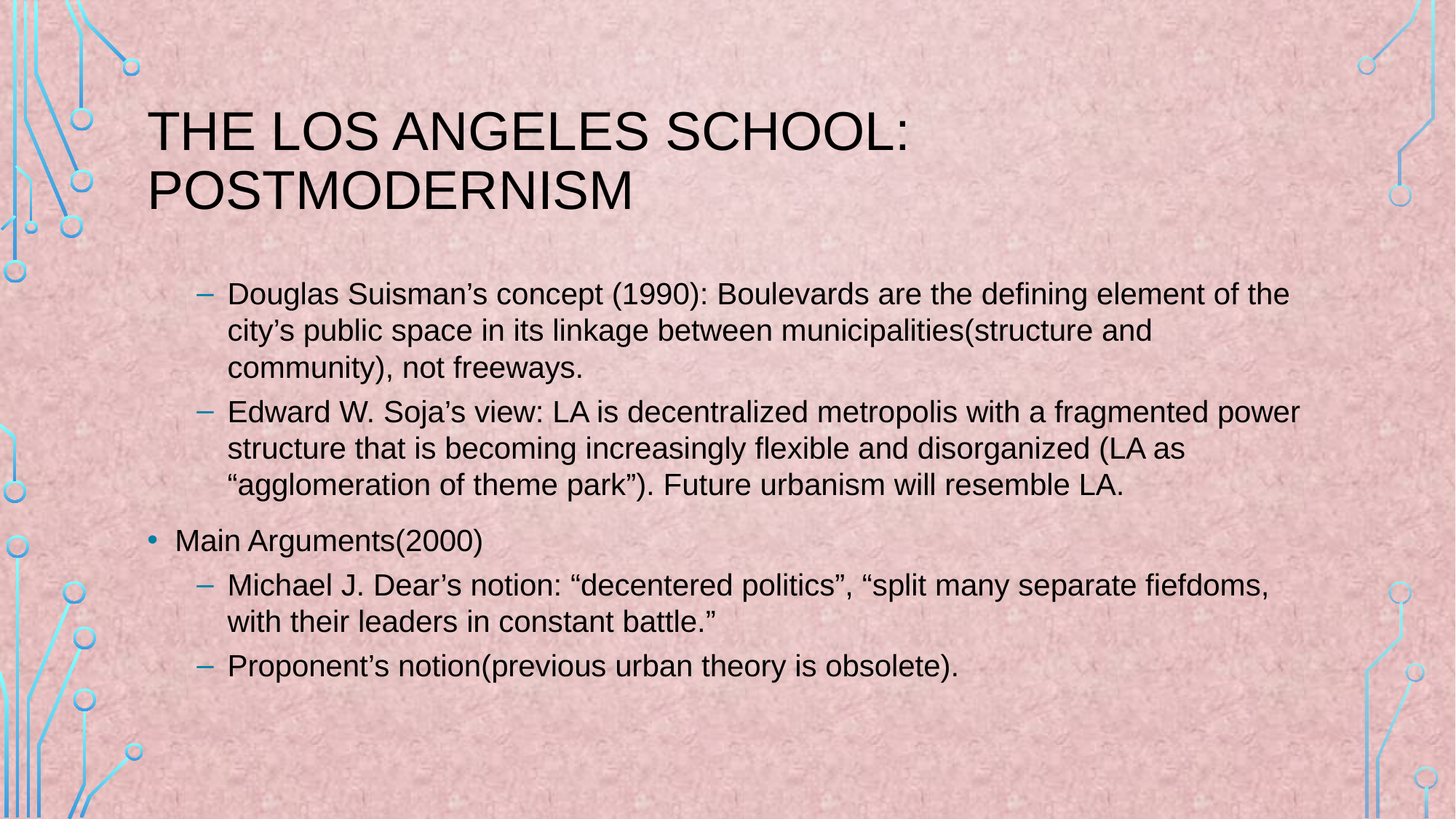

# The Los Angeles School: Postmodernism
Douglas Suisman’s concept (1990): Boulevards are the defining element of the city’s public space in its linkage between municipalities(structure and community), not freeways.
Edward W. Soja’s view: LA is decentralized metropolis with a fragmented power structure that is becoming increasingly flexible and disorganized (LA as “agglomeration of theme park”). Future urbanism will resemble LA.
Main Arguments(2000)
Michael J. Dear’s notion: “decentered politics”, “split many separate fiefdoms, with their leaders in constant battle.”
Proponent’s notion(previous urban theory is obsolete).